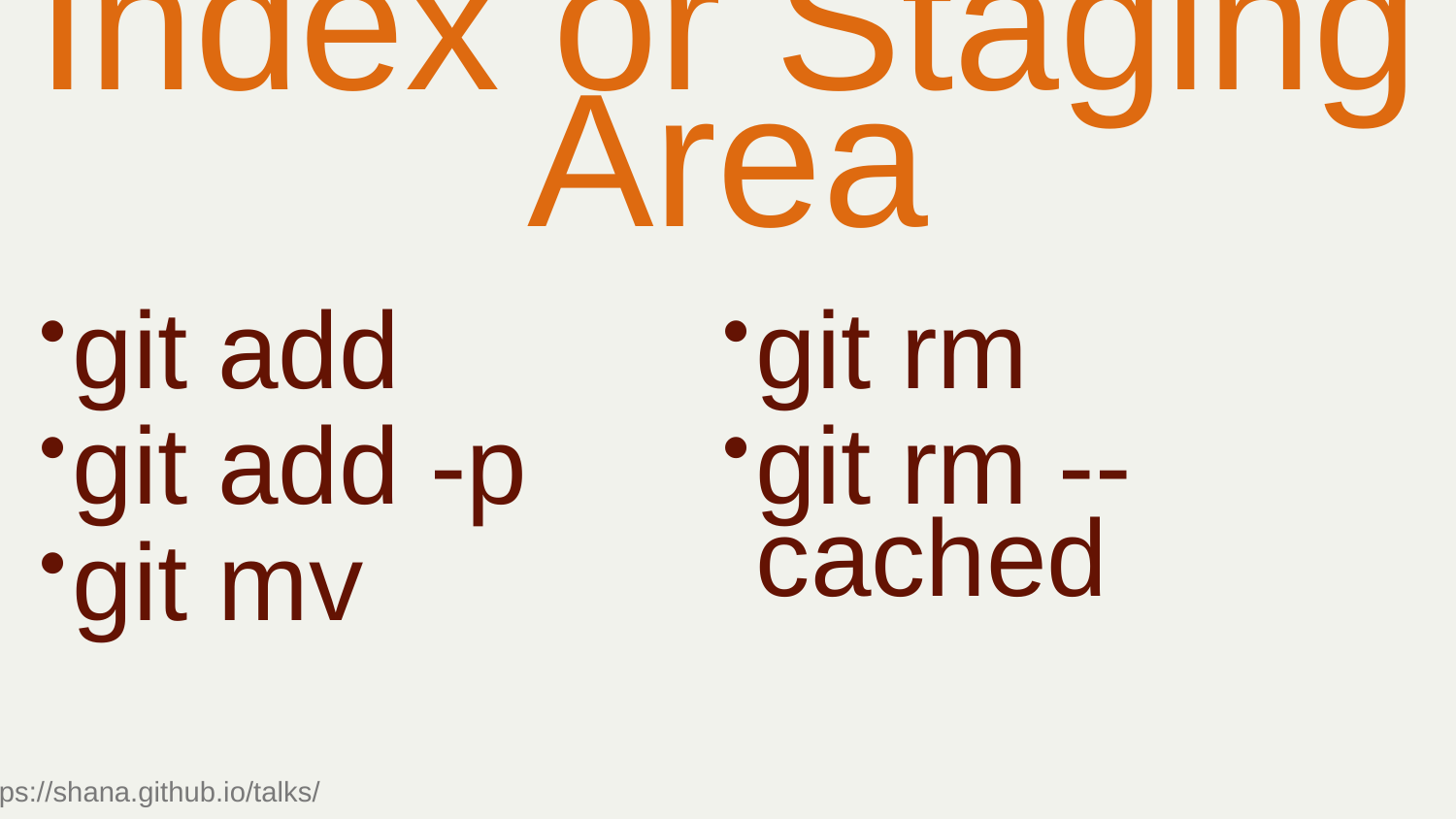

Index or Staging Area
git add
git add -p
git mv
git rm
git rm --cached